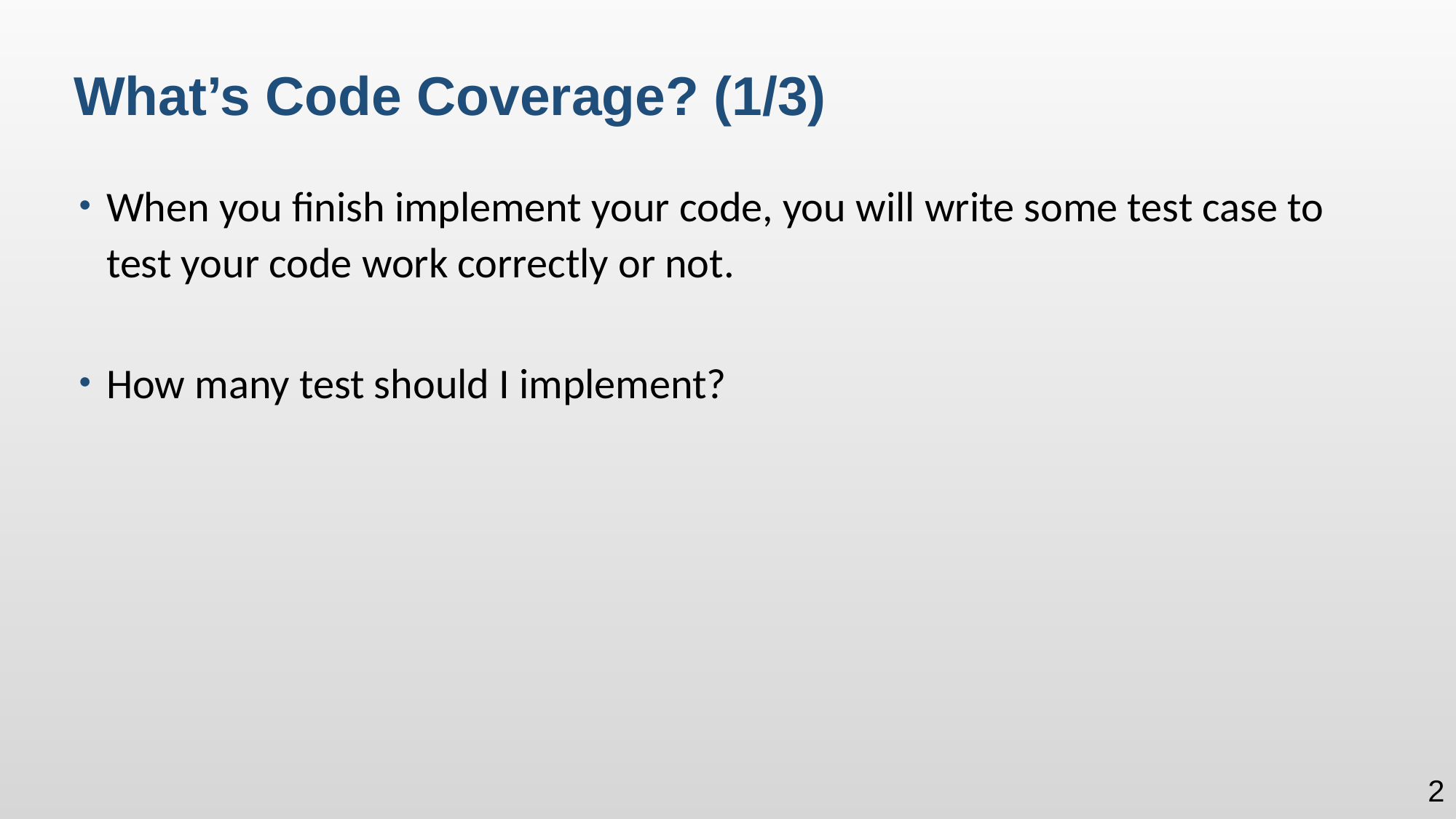

What’s Code Coverage? (1/3)
When you finish implement your code, you will write some test case to test your code work correctly or not.

How many test should I implement?
2